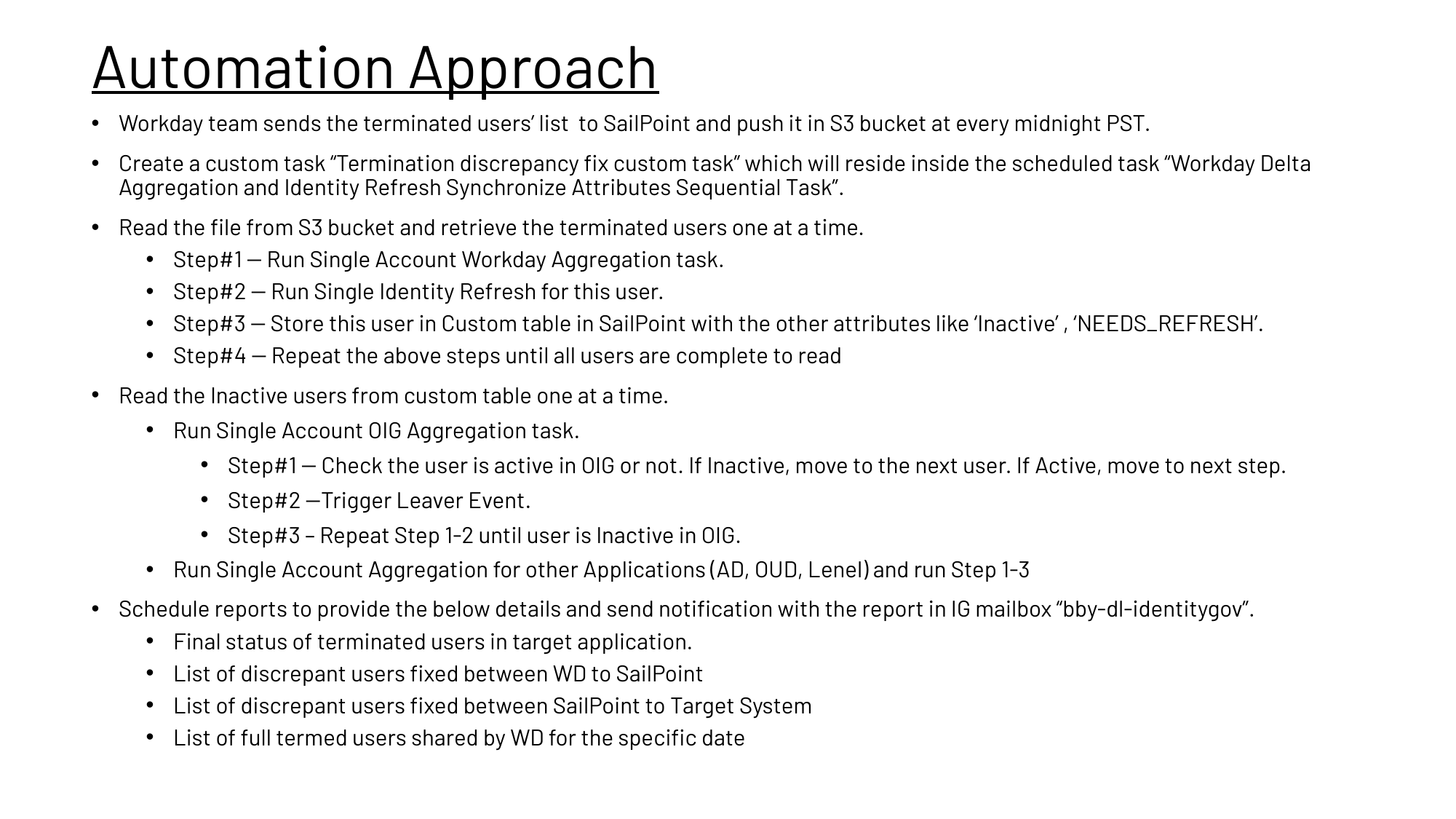

# Automation Approach
Workday team sends the terminated users’ list  to SailPoint and push it in S3 bucket at every midnight PST.
Create a custom task “Termination discrepancy fix custom task” which will reside inside the scheduled task “Workday Delta Aggregation and Identity Refresh Synchronize Attributes Sequential Task”.
Read the file from S3 bucket and retrieve the terminated users one at a time.
Step#1 -- Run Single Account Workday Aggregation task.
Step#2 -- Run Single Identity Refresh for this user.
Step#3 -- Store this user in Custom table in SailPoint with the other attributes like ‘Inactive’ , ‘NEEDS_REFRESH’.
Step#4 -- Repeat the above steps until all users are complete to read
Read the Inactive users from custom table one at a time.
Run Single Account OIG Aggregation task.
Step#1 -- Check the user is active in OIG or not. If Inactive, move to the next user. If Active, move to next step.
Step#2 --Trigger Leaver Event.
Step#3 – Repeat Step 1-2 until user is Inactive in OIG.
Run Single Account Aggregation for other Applications (AD, OUD, Lenel) and run Step 1-3
Schedule reports to provide the below details and send notification with the report in IG mailbox “bby-dl-identitygov”.
Final status of terminated users in target application.
List of discrepant users fixed between WD to SailPoint
List of discrepant users fixed between SailPoint to Target System
List of full termed users shared by WD for the specific date